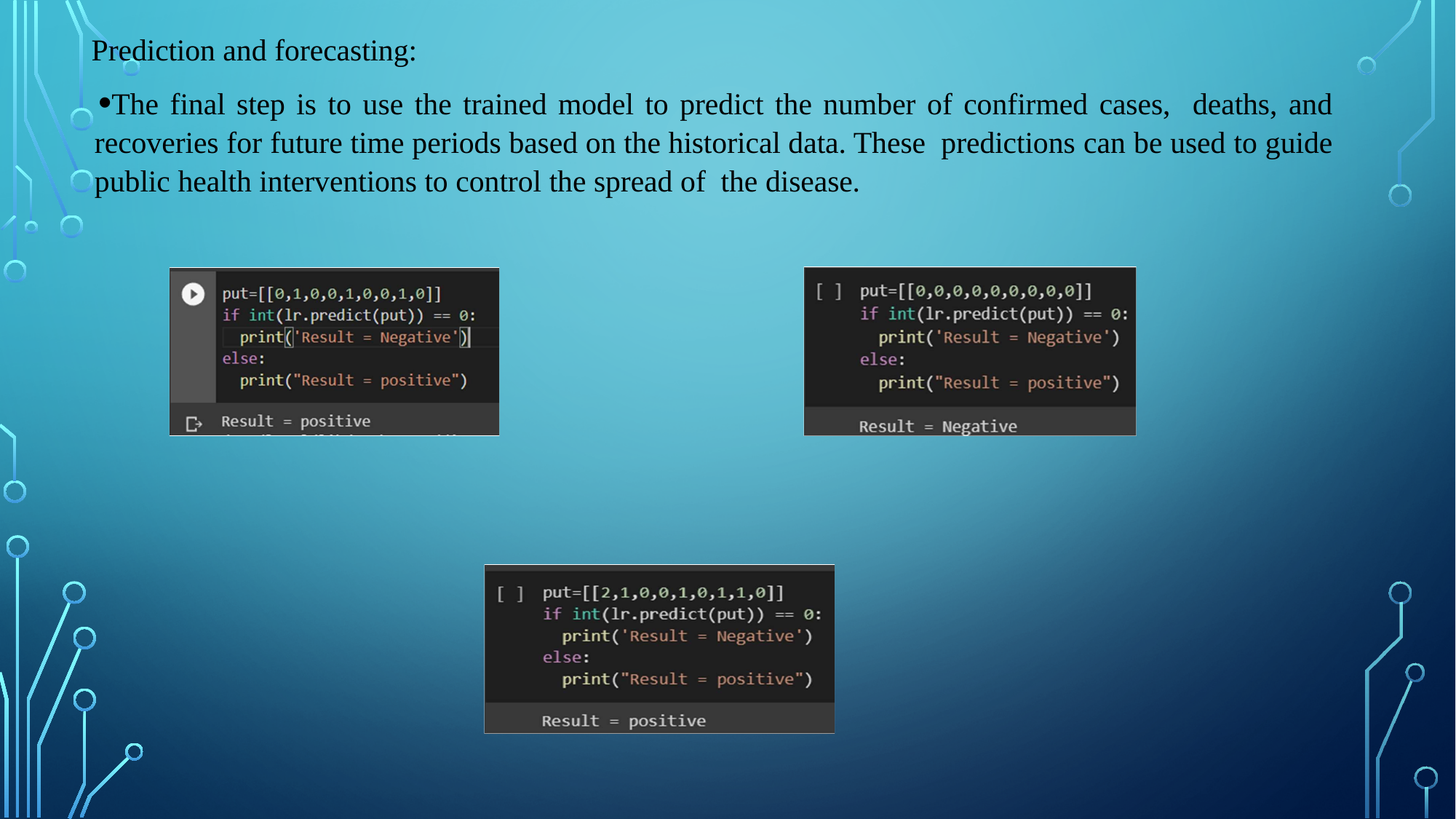

Prediction and forecasting:
The final step is to use the trained model to predict the number of confirmed cases,  deaths, and recoveries for future time periods based on the historical data. These  predictions can be used to guide public health interventions to control the spread of  the disease.